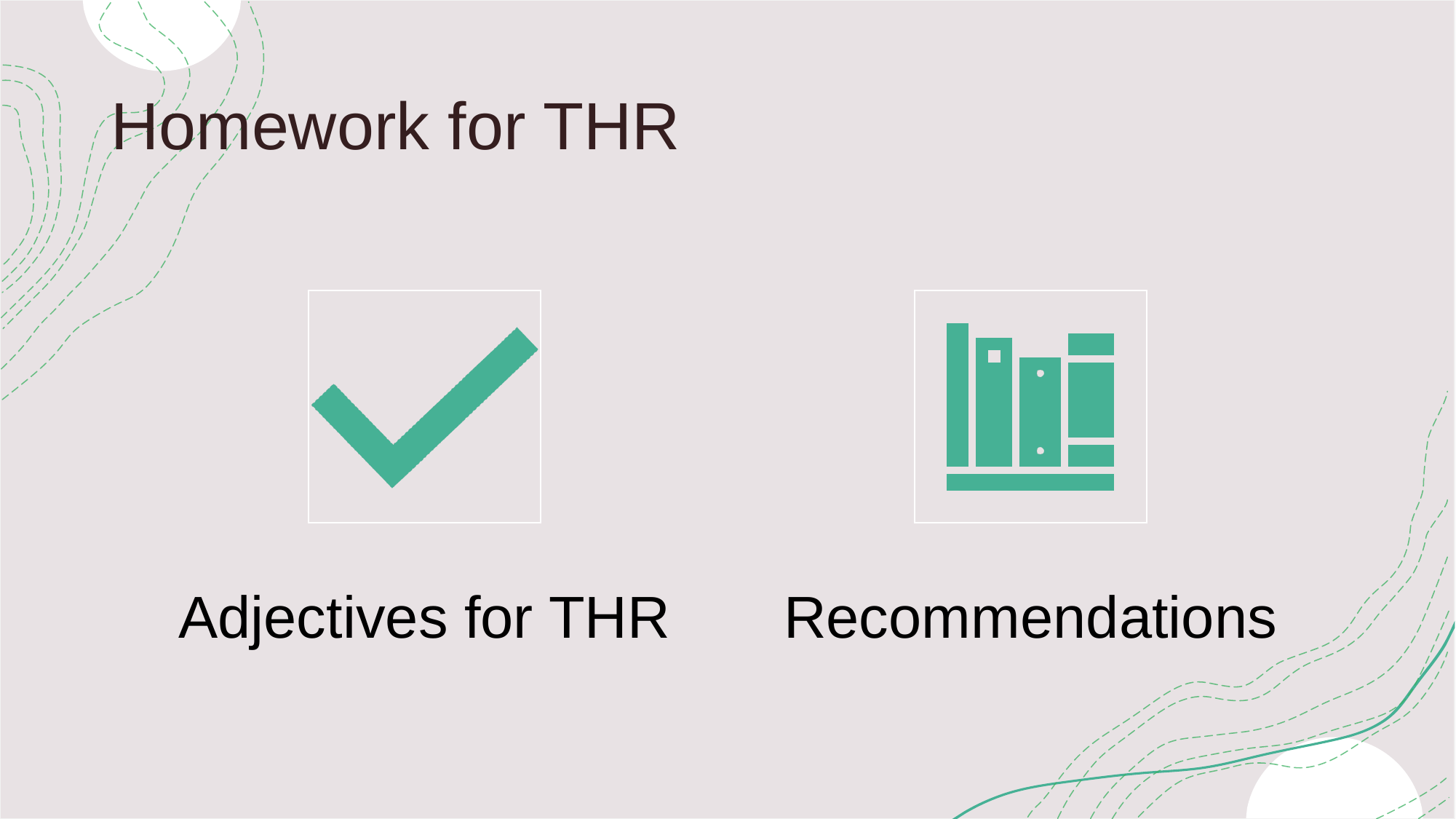

# Homework for THR
Adjectives for THR
Recommendations